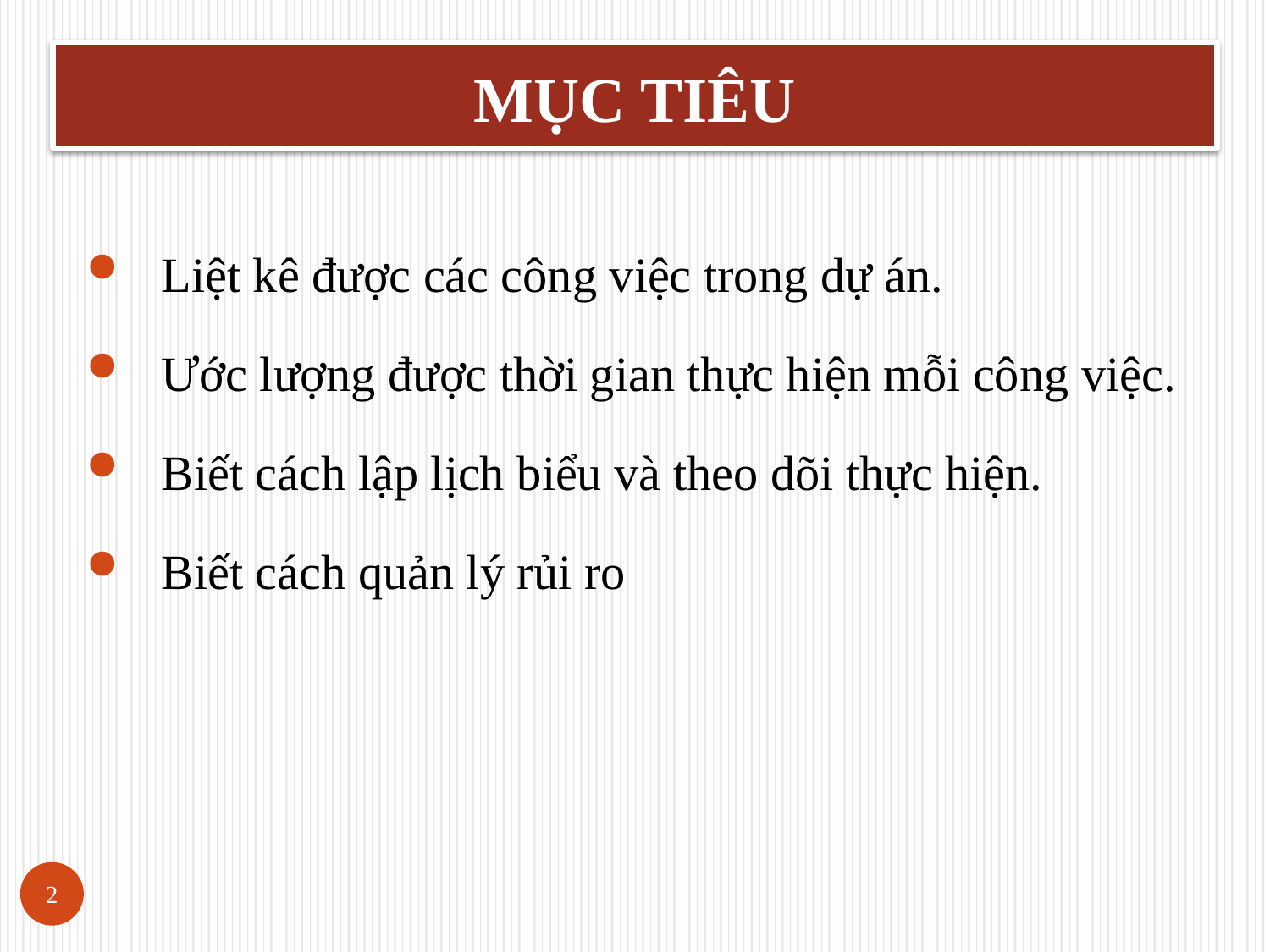

MỤC TIÊU
Liệt kê được các công việc trong dự án.
Ước lượng được thời gian thực hiện mỗi công việc.
Biết cách lập lịch biểu và theo dõi thực hiện.
Biết cách quản lý rủi ro

2